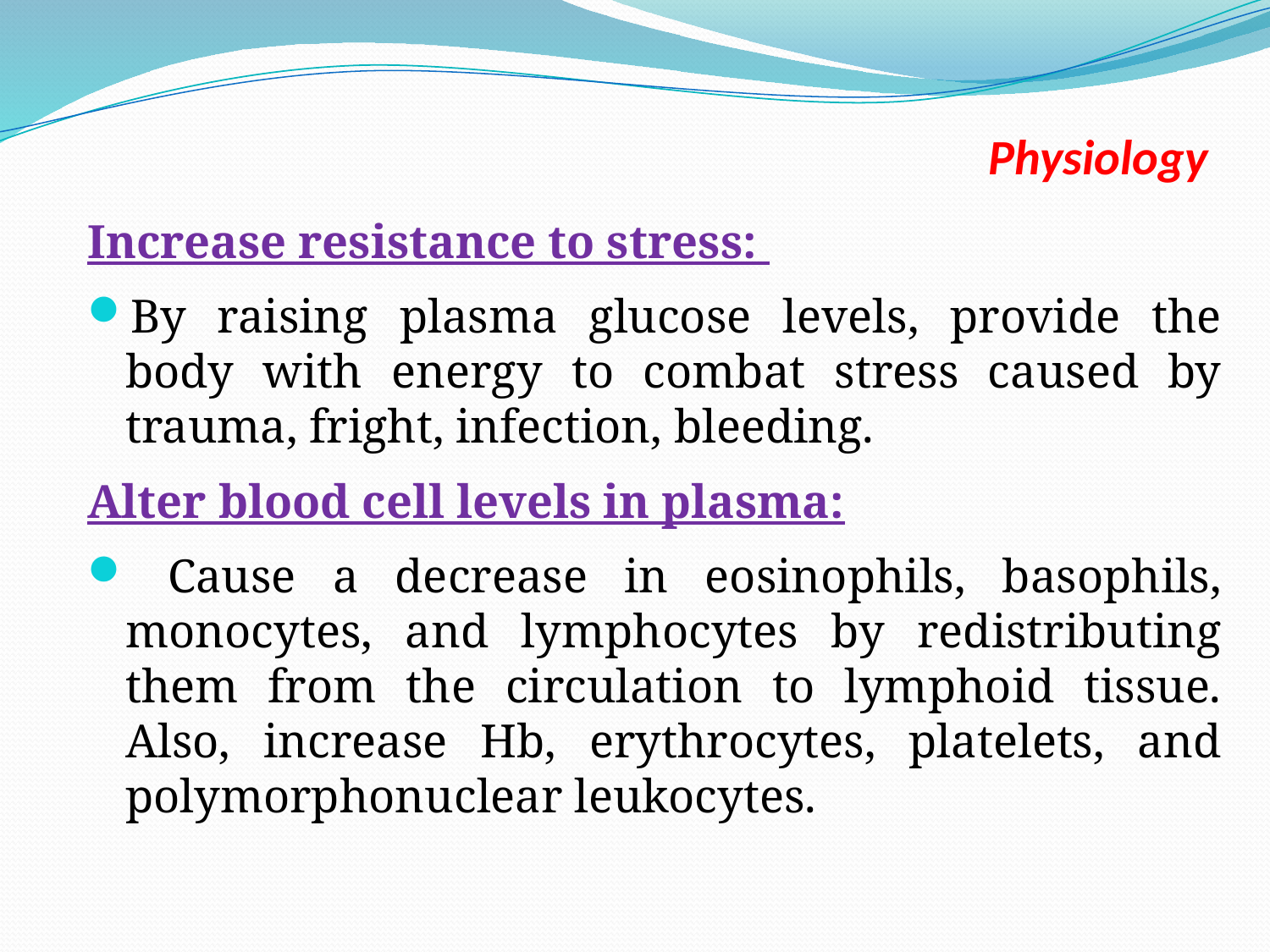

# Physiology
Increase resistance to stress:
By raising plasma glucose levels, provide the body with energy to combat stress caused by trauma, fright, infection, bleeding.
Alter blood cell levels in plasma:
 Cause a decrease in eosinophils, basophils, monocytes, and lymphocytes by redistributing them from the circulation to lymphoid tissue. Also, increase Hb, erythrocytes, platelets, and polymorphonuclear leukocytes.